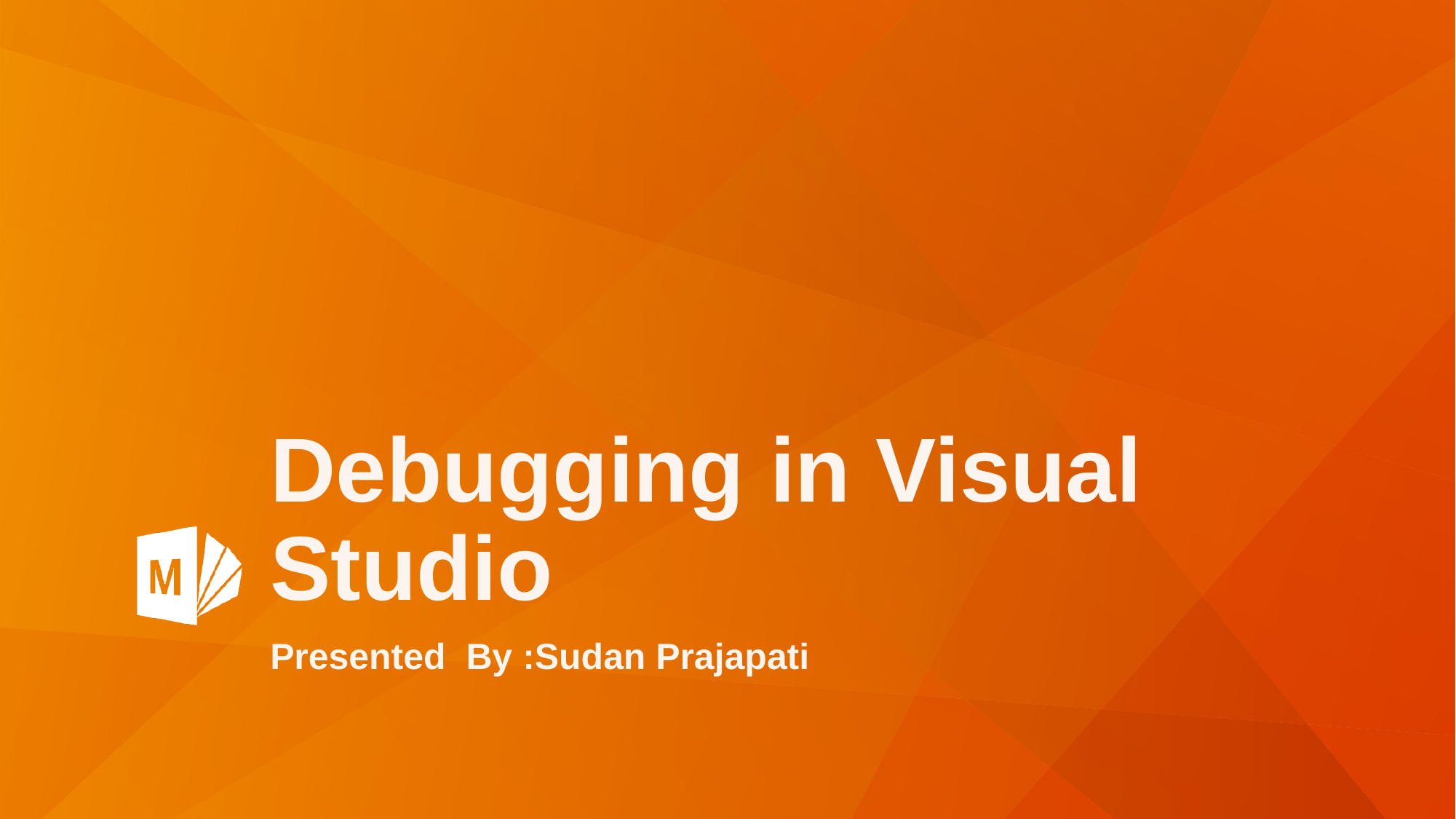

# Debugging in Visual Studio
Presented  By :Sudan Prajapati